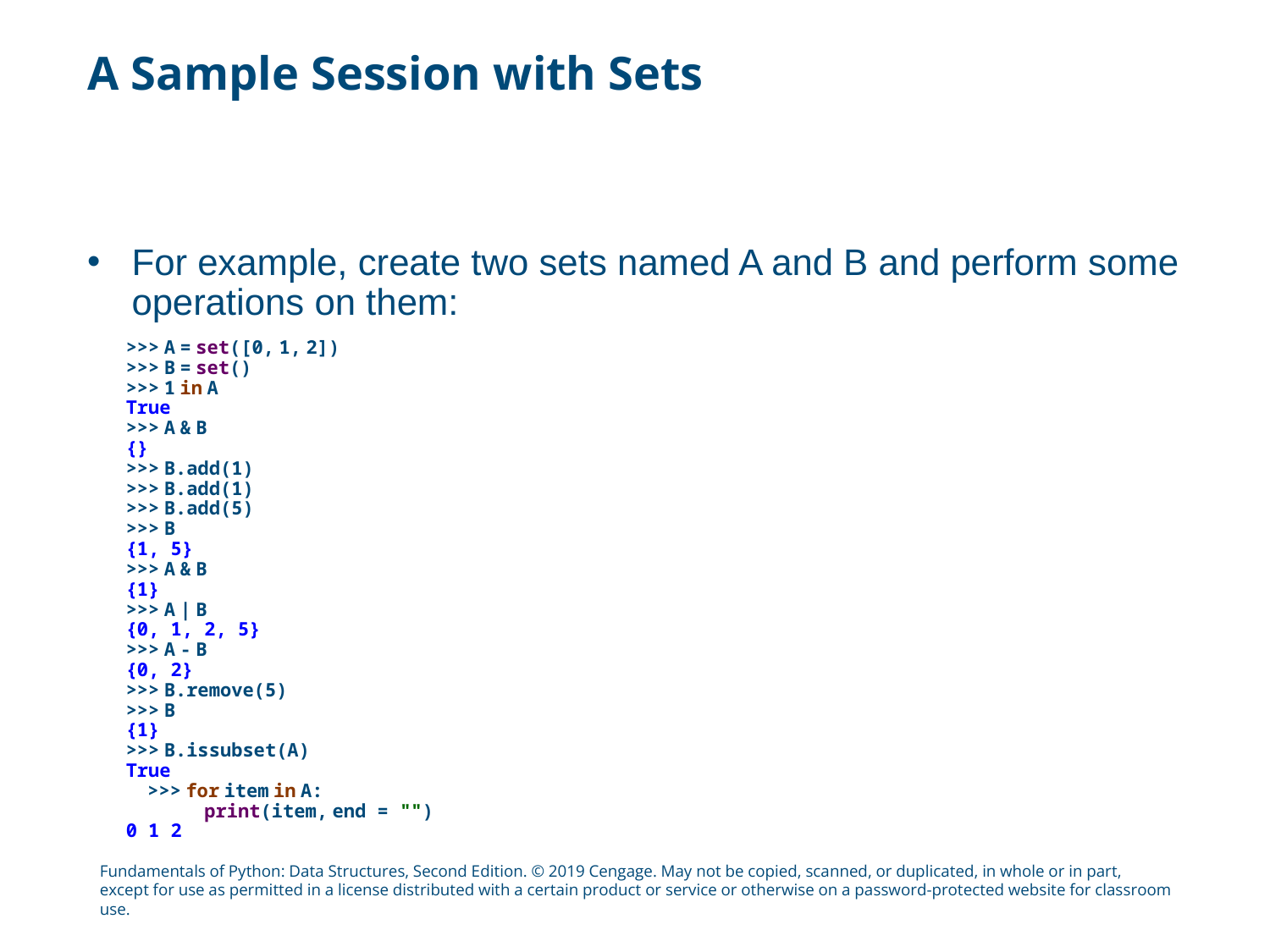

# A Sample Session with Sets
For example, create two sets named A and B and perform some operations on them:
>>> A = set([0, 1, 2])
>>> B = set()
>>> 1 in A
True
>>> A & B
{}
>>> B.add(1)
>>> B.add(1)
>>> B.add(5)
>>> B
{1, 5}
>>> A & B
{1}
>>> A | B
{0, 1, 2, 5}
>>> A - B
{0, 2}
>>> B.remove(5)
>>> B
{1}
>>> B.issubset(A)
True
>>> for item in A:
       print(item, end = "")
0 1 2
Fundamentals of Python: Data Structures, Second Edition. © 2019 Cengage. May not be copied, scanned, or duplicated, in whole or in part, except for use as permitted in a license distributed with a certain product or service or otherwise on a password-protected website for classroom use.